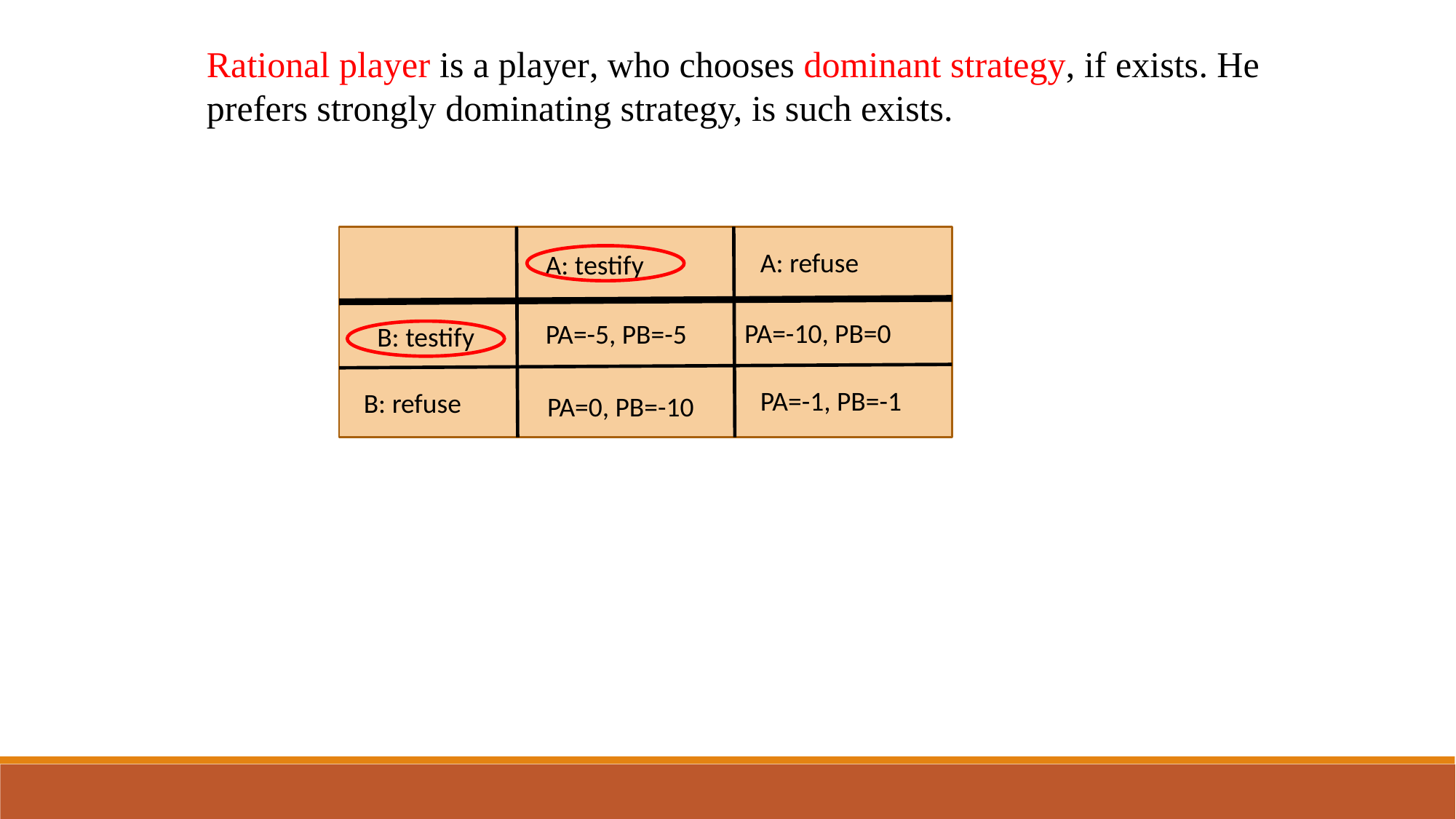

Rational player is a player, who chooses dominant strategy, if exists. He prefers strongly dominating strategy, is such exists.

A: refuse
A: testify
PA=-10, PB=0
PA=-5, PB=-5
B: testify
PA=-1, PB=-1
B: refuse
PA=0, PB=-10